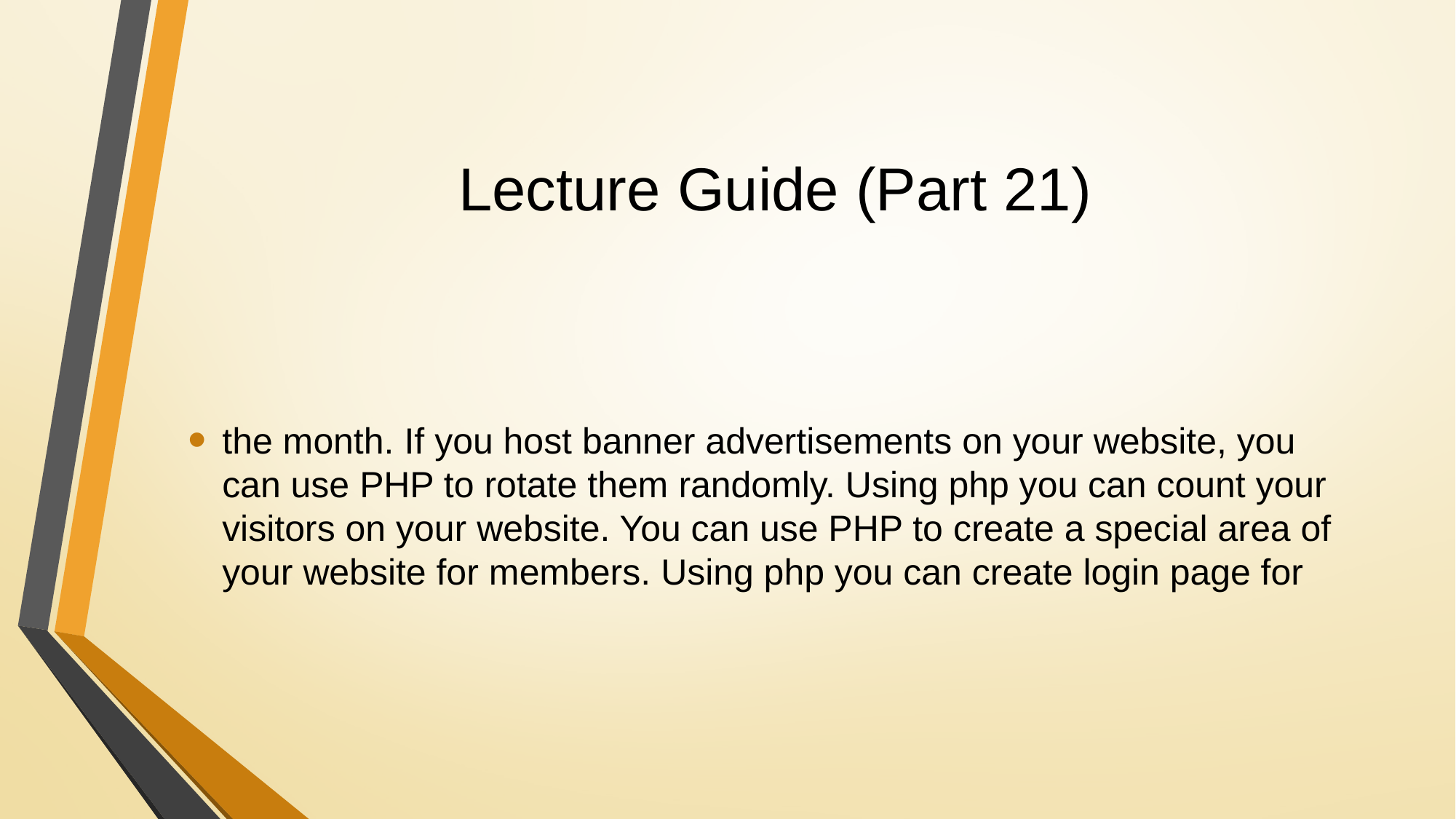

# Lecture Guide (Part 21)
the month. If you host banner advertisements on your website, you can use PHP to rotate them randomly. Using php you can count your visitors on your website. You can use PHP to create a special area of your website for members. Using php you can create login page for